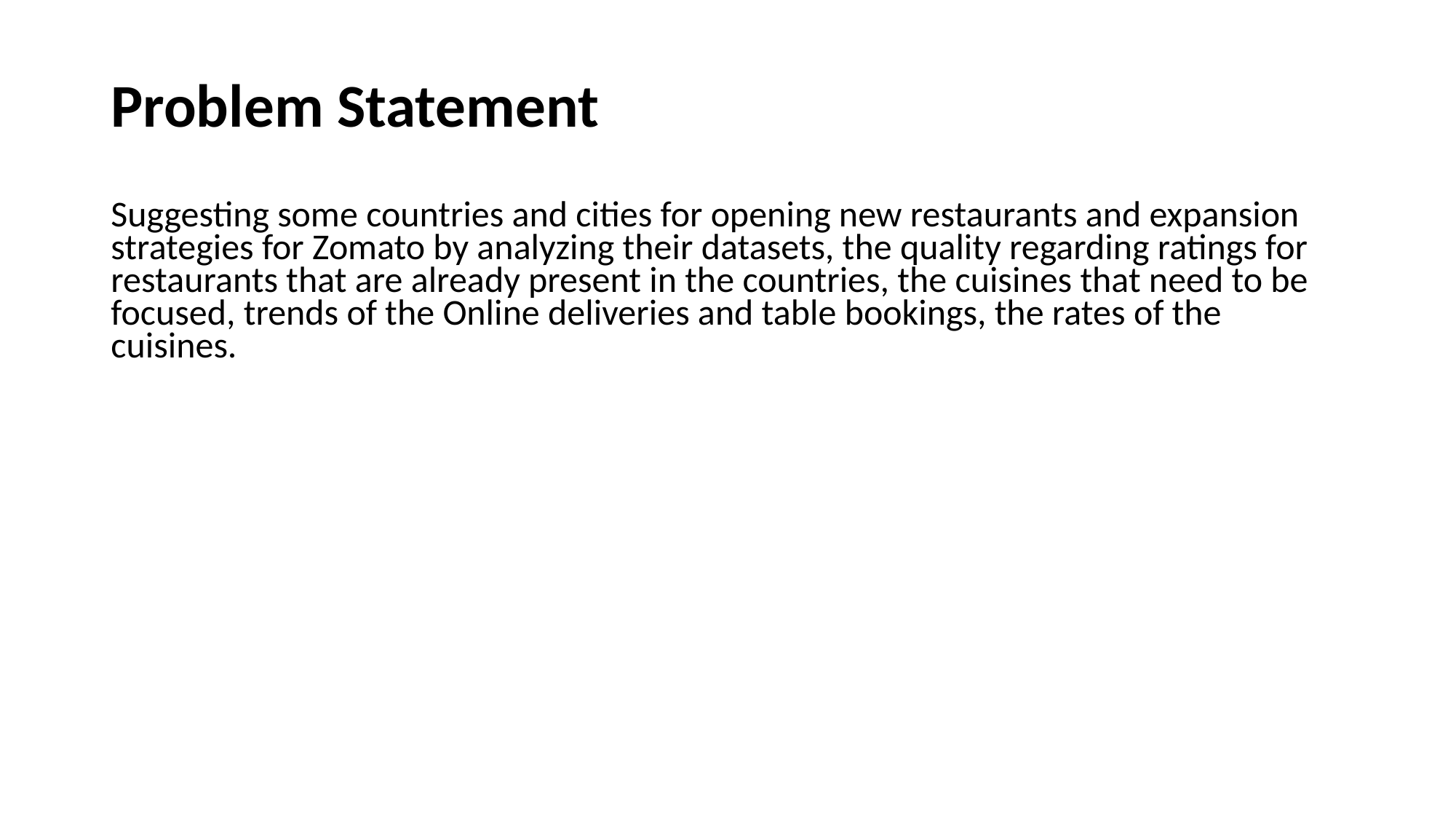

# Problem Statement
Suggesting some countries and cities for opening new restaurants and expansion strategies for Zomato by analyzing their datasets, the quality regarding ratings for restaurants that are already present in the countries, the cuisines that need to be focused, trends of the Online deliveries and table bookings, the rates of the cuisines.